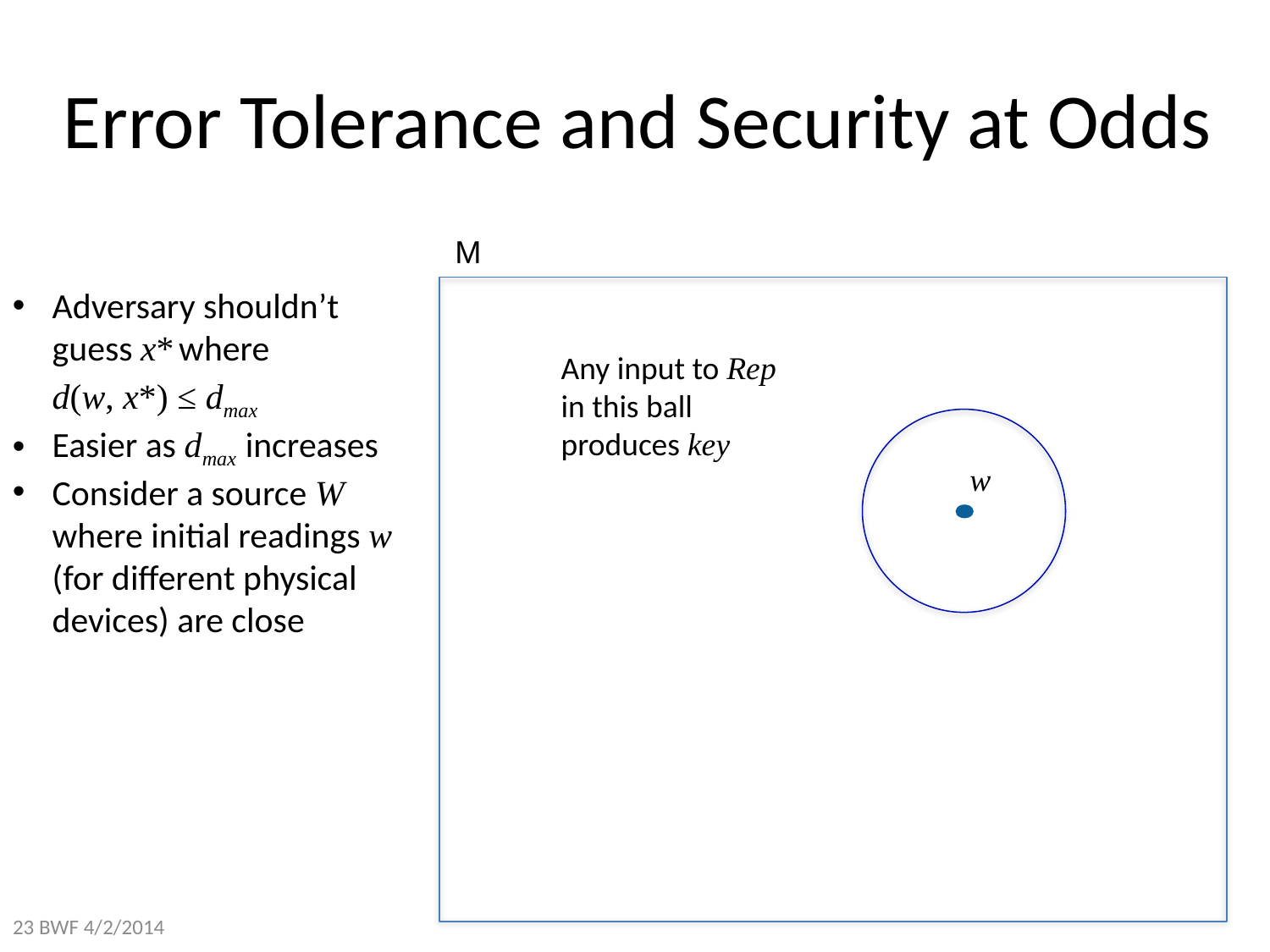

# Error Tolerance and Security at Odds
M
Adversary shouldn’t guess x* where
d(w, x*) ≤ dmax
Easier as dmax increases
Consider a source W where initial readings w (for different physical devices) are close
If there is a point x* close to all points in W, no security is possible

Any input to Rep
in this ball
produces key

w

23 BWF 4/2/2014